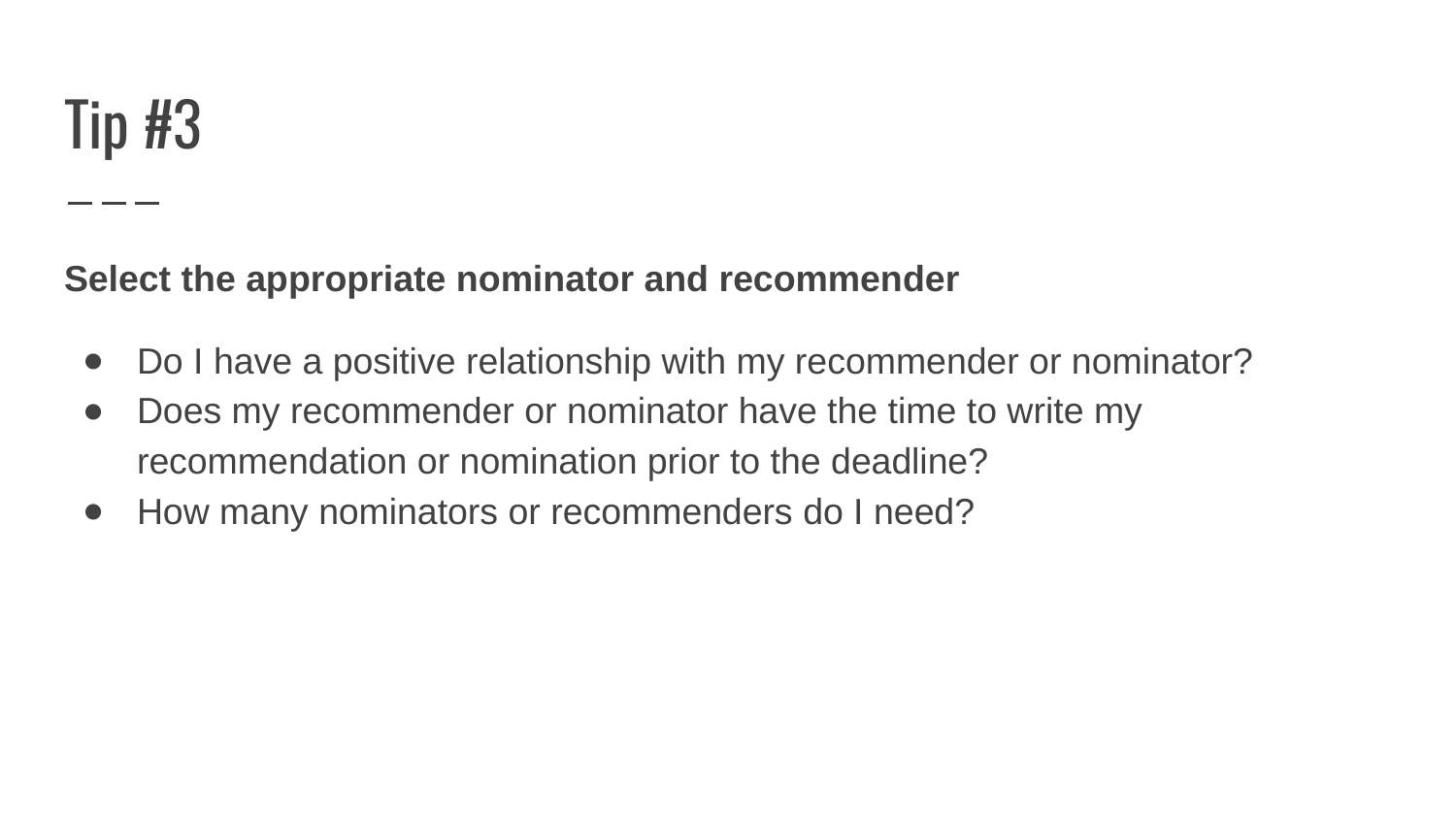

# Tip #3
Select the appropriate nominator and recommender
Do I have a positive relationship with my recommender or nominator?
Does my recommender or nominator have the time to write my recommendation or nomination prior to the deadline?
How many nominators or recommenders do I need?